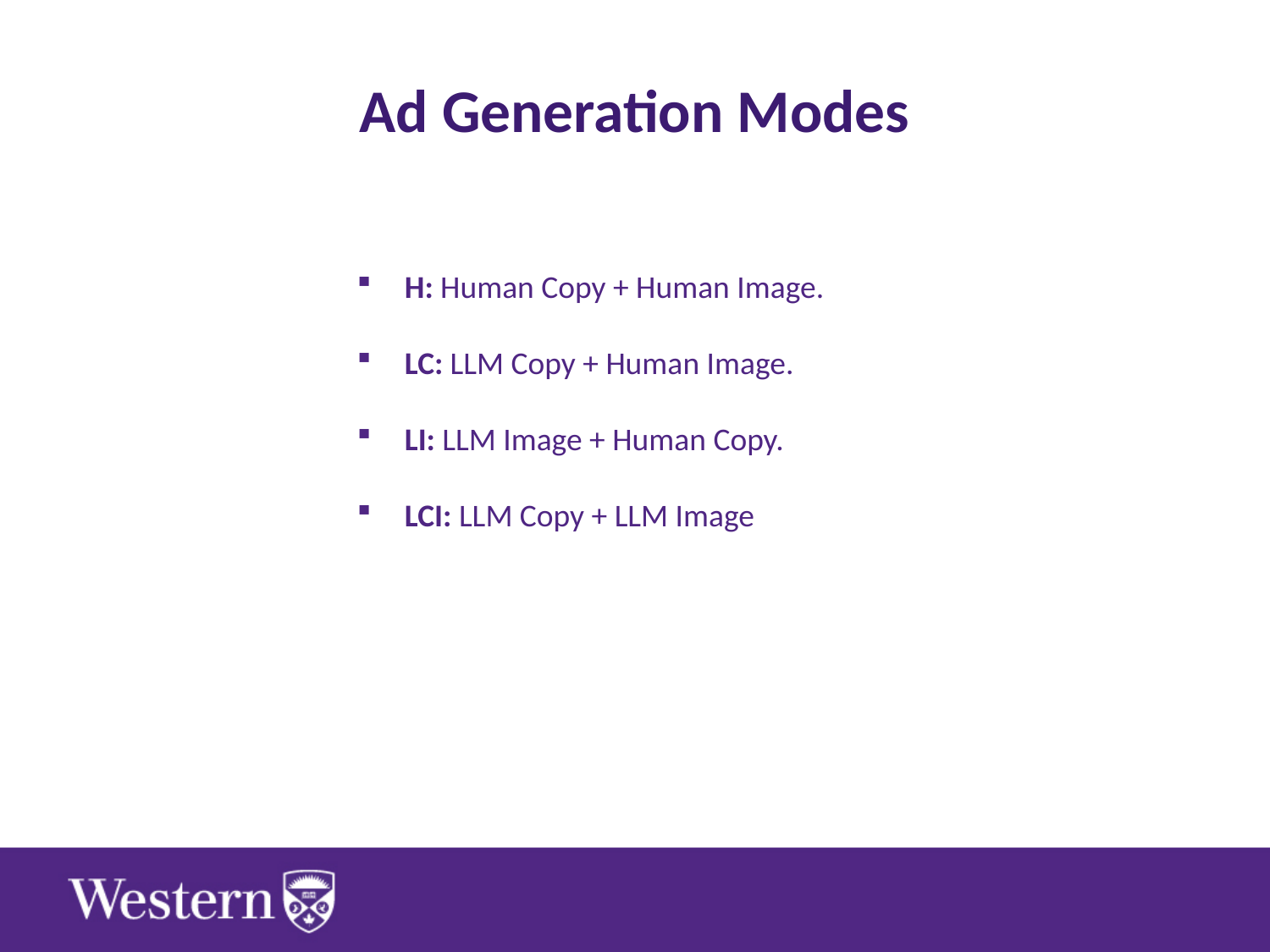

# Ad Generation Modes
H: Human Copy + Human Image.

LC: LLM Copy + Human Image.

LI: LLM Image + Human Copy.

LCI: LLM Copy + LLM Image